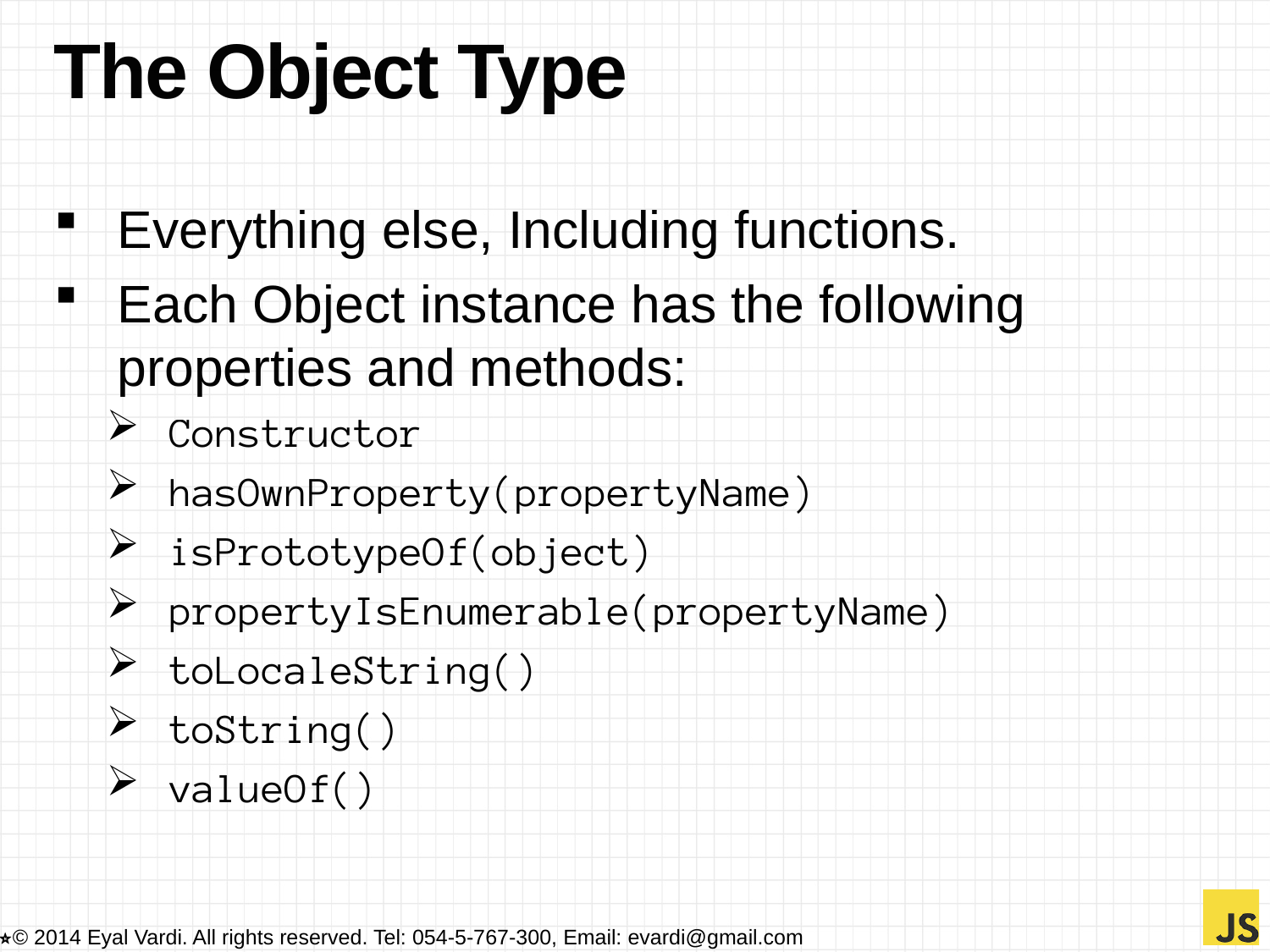

# The Object Type
Everything else, Including functions.
Each Object instance has the following properties and methods:
Constructor
hasOwnProperty(propertyName)
isPrototypeOf(object)
propertyIsEnumerable(propertyName)
toLocaleString()
toString()
valueOf()